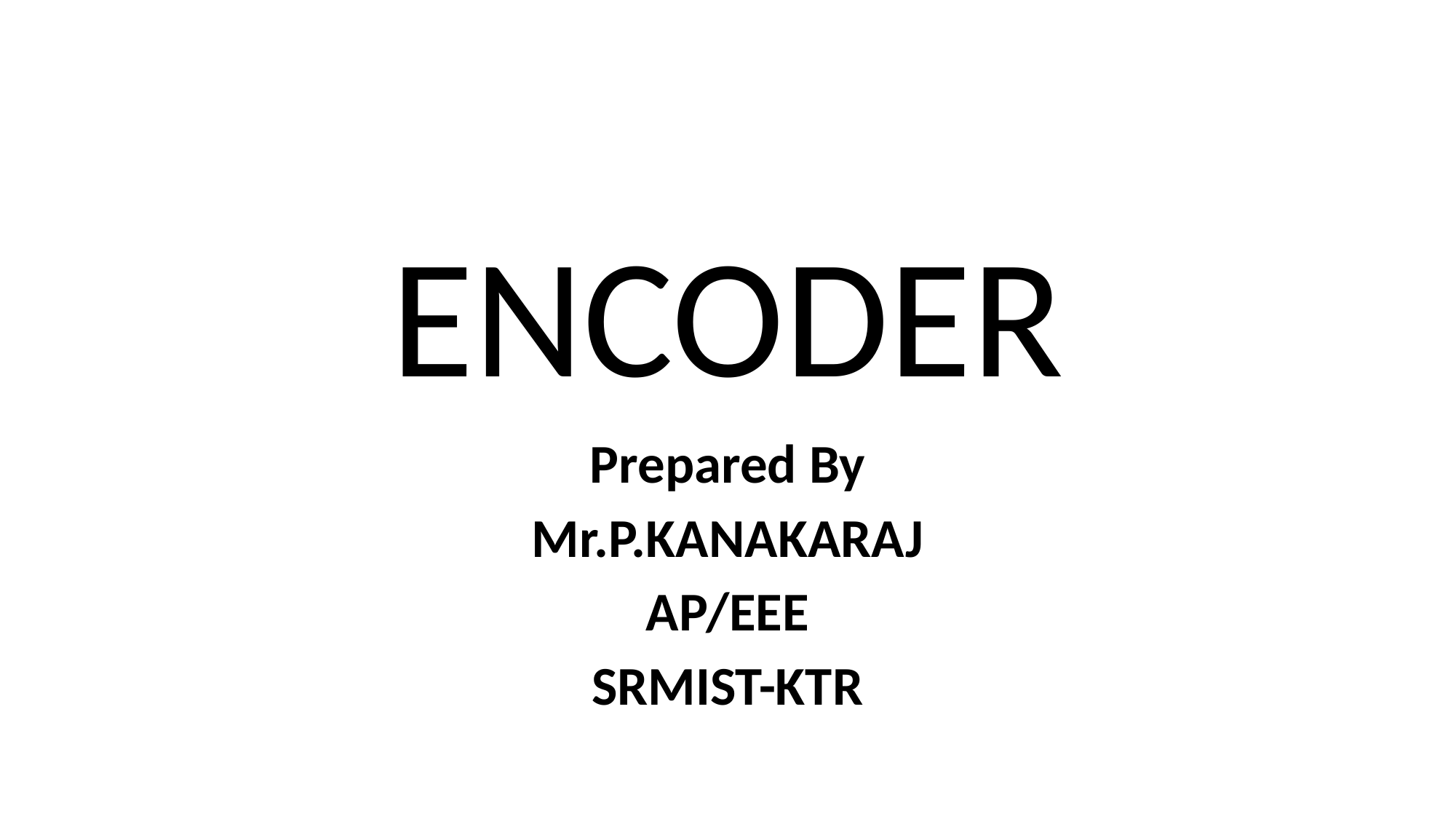

# ENCODER
Prepared By
Mr.P.KANAKARAJ
AP/EEE
SRMIST-KTR